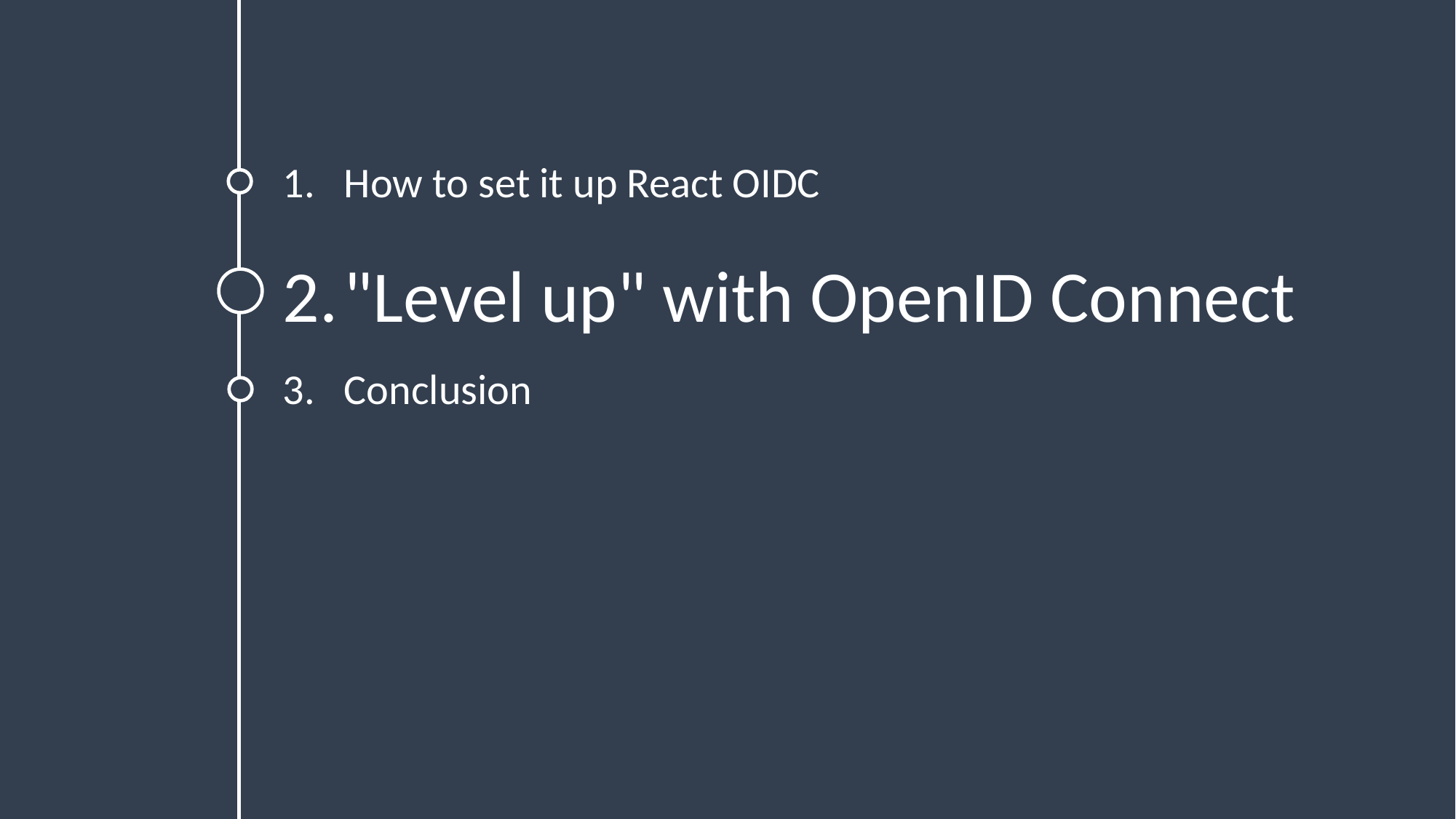

How to set it up React OIDC
"Level up" with OpenID Connect
Conclusion